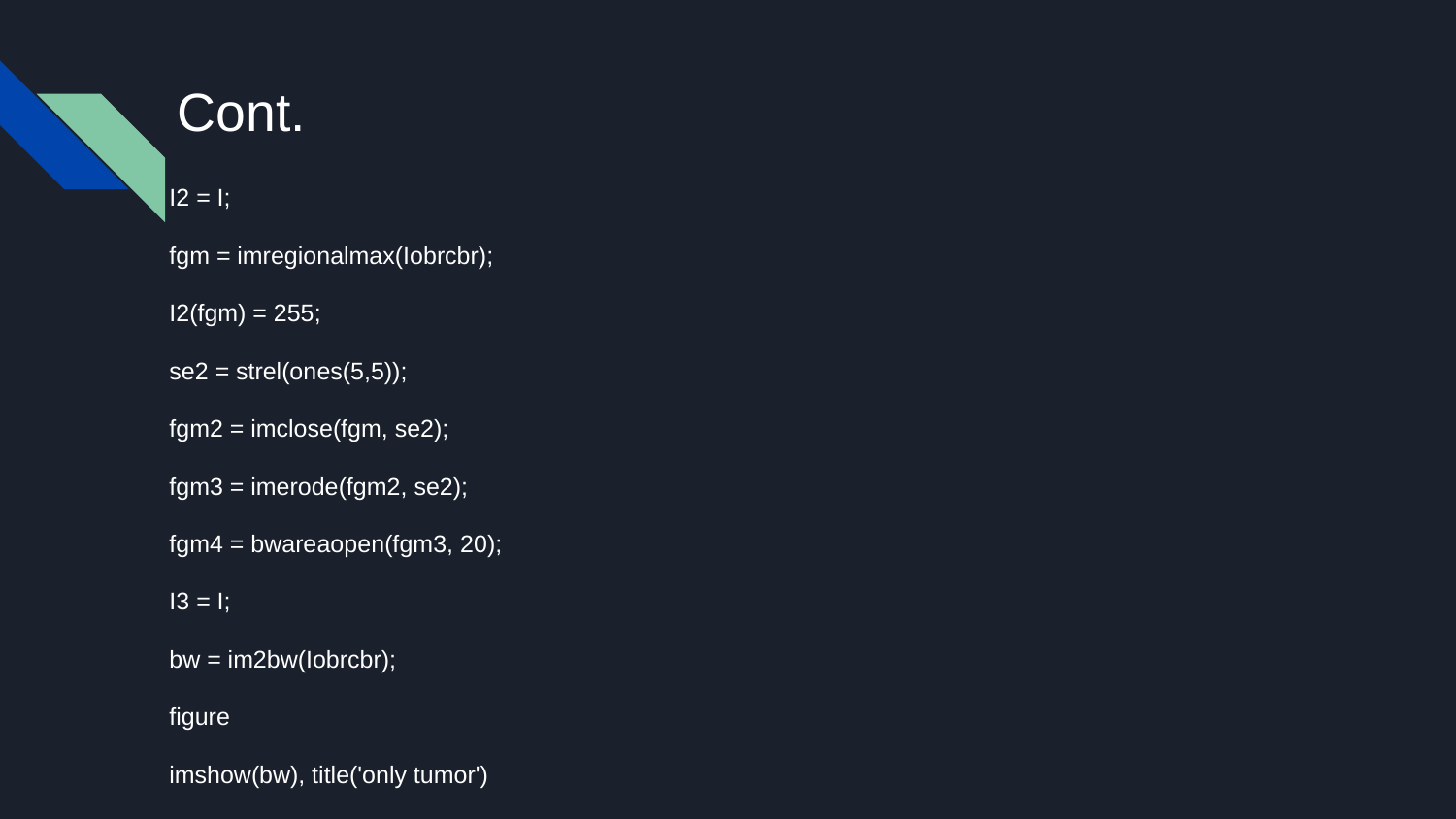

# Cont.
I2 = I;
fgm = imregionalmax(Iobrcbr);
I2(fgm) = 255;
se2 = strel(ones(5,5));
fgm2 = imclose(fgm, se2);
fgm3 = imerode(fgm2, se2);
fgm4 = bwareaopen(fgm3, 20);
I3 = I;
bw = im2bw(Iobrcbr);
figure
imshow(bw), title('only tumor')